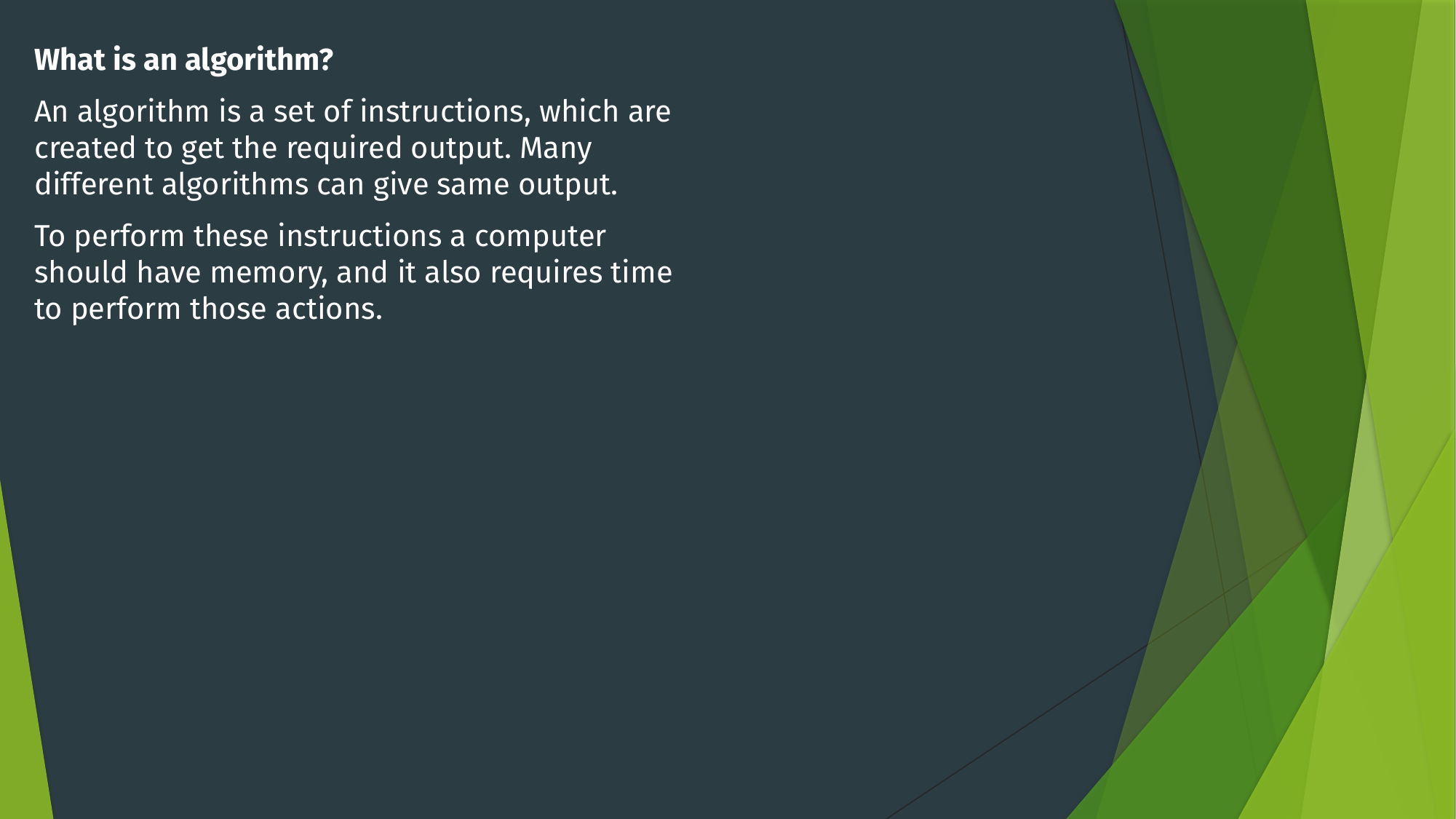

What is an algorithm?
An algorithm is a set of instructions, which are created to get the required output. Many different algorithms can give same output.
To perform these instructions a computer should have memory, and it also requires time to perform those actions.